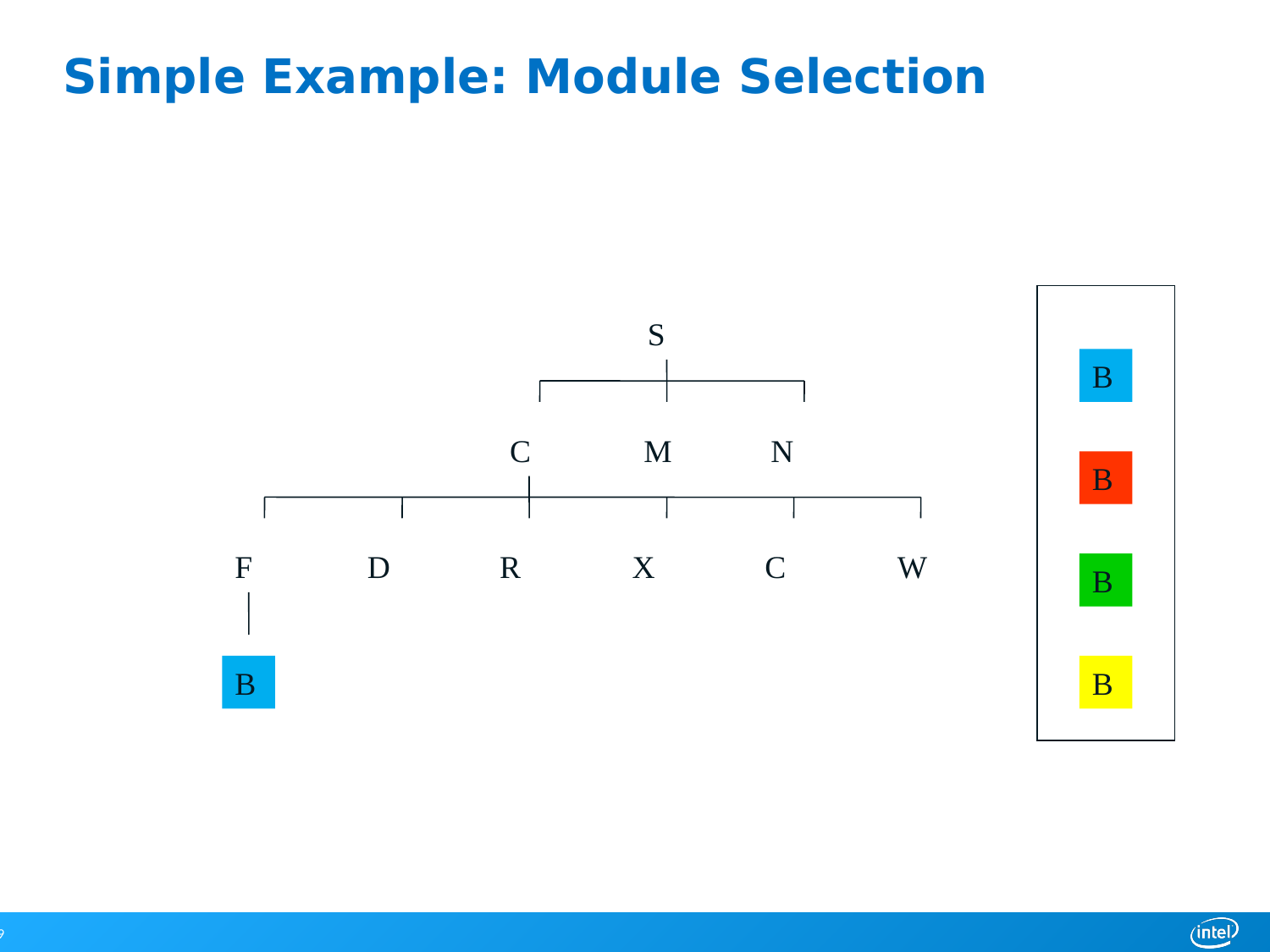

# Simple Example: Module Selection

B
B
B
B
S

C
M
N

F
D
R
X
C
W

B
B